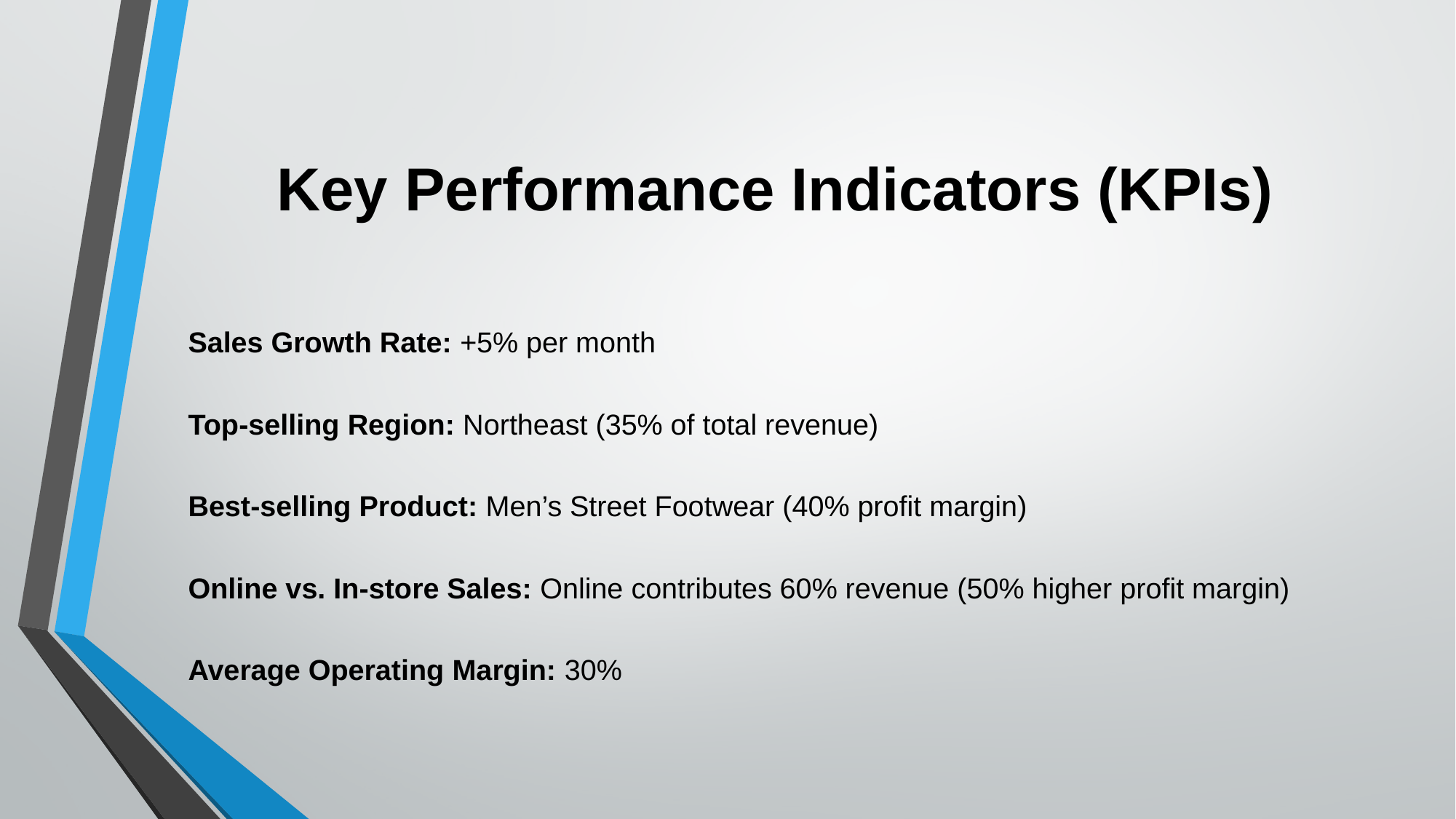

# Key Performance Indicators (KPIs)
Sales Growth Rate: +5% per month
Top-selling Region: Northeast (35% of total revenue)
Best-selling Product: Men’s Street Footwear (40% profit margin)
Online vs. In-store Sales: Online contributes 60% revenue (50% higher profit margin)
Average Operating Margin: 30%